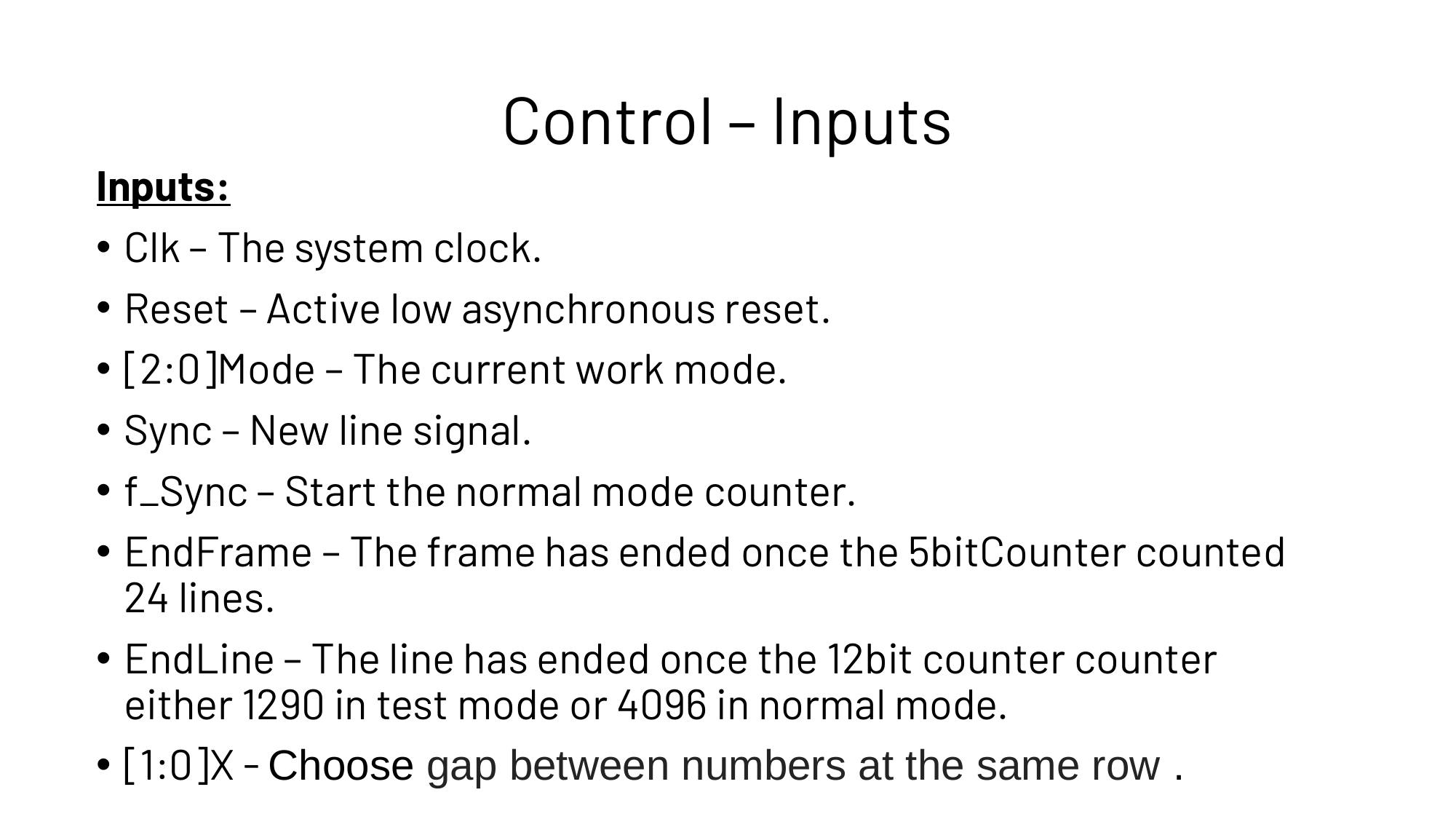

# Control – Inputs
Inputs:
Clk – The system clock.
Reset – Active low asynchronous reset.
[2:0]Mode – The current work mode.
Sync – New line signal.
f_Sync – Start the normal mode counter.
EndFrame – The frame has ended once the 5bitCounter counted 24 lines.
EndLine – The line has ended once the 12bit counter counter either 1290 in test mode or 4096 in normal mode.
[1:0]X - Choose gap between numbers at the same row .